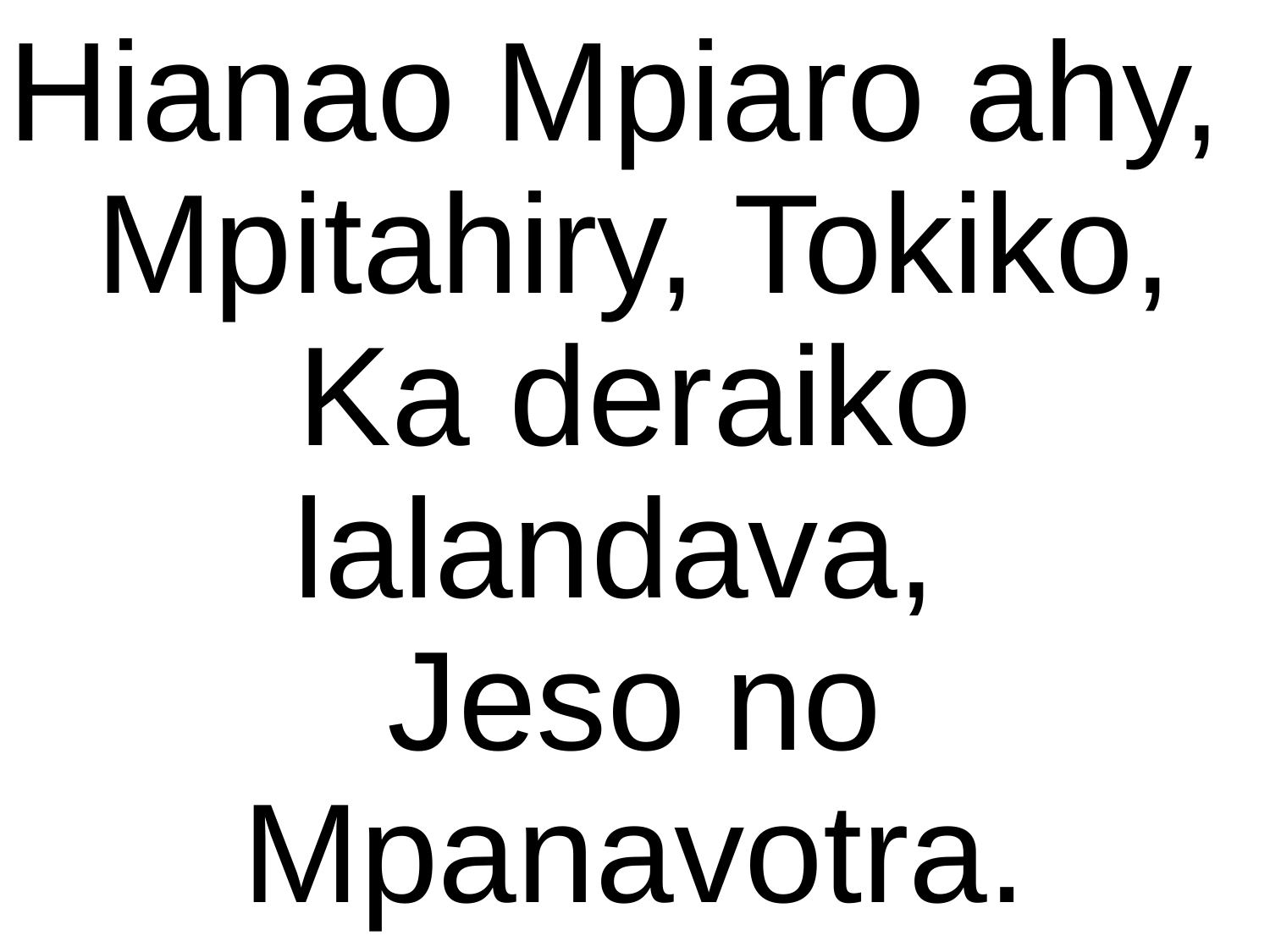

Hianao Mpiaro ahy,
Mpitahiry, Tokiko,
Ka deraiko lalandava,
Jeso no Mpanavotra.